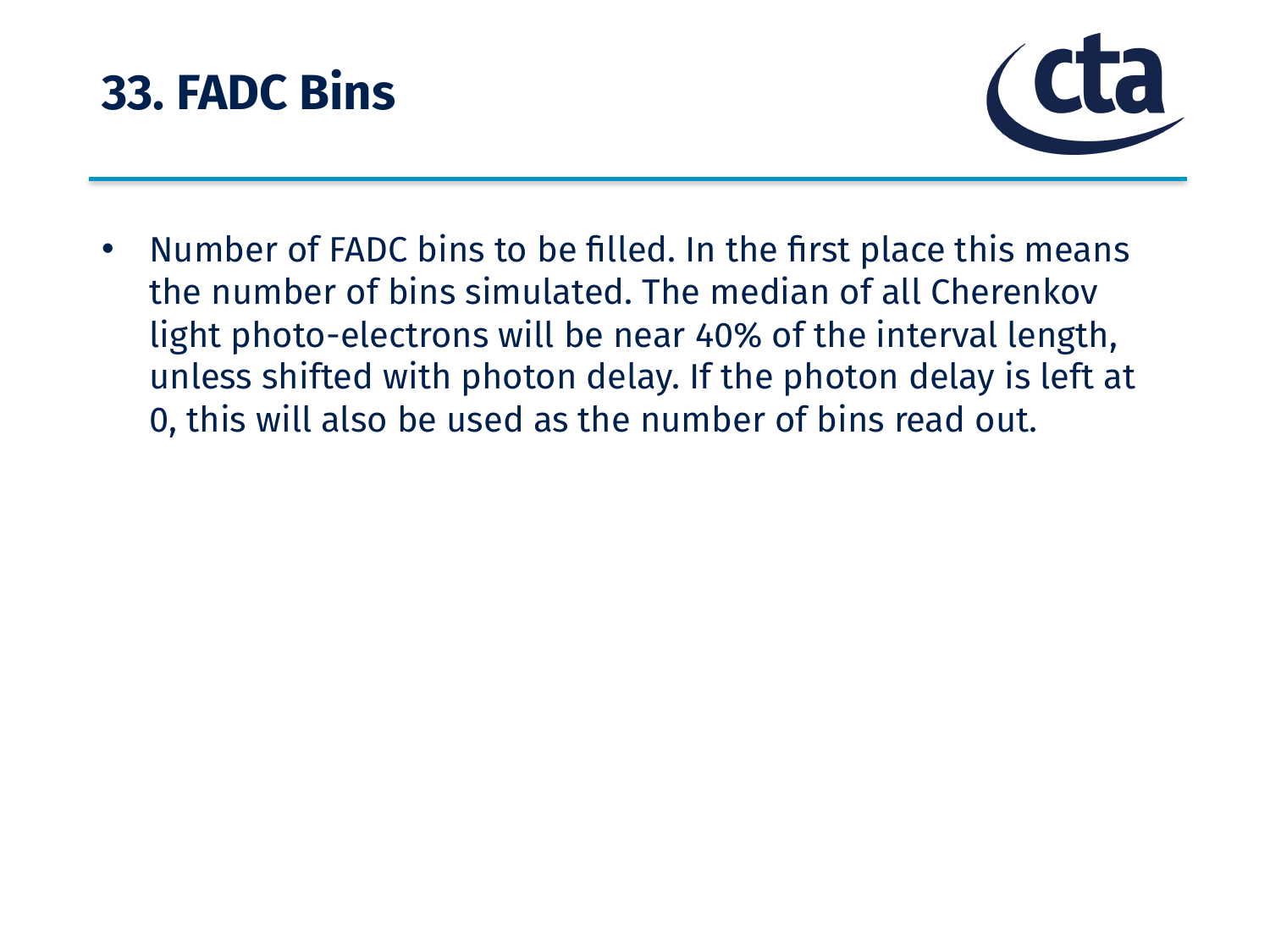

# 33. FADC Bins
Number of FADC bins to be filled. In the first place this means the number of bins simulated. The median of all Cherenkov light photo-electrons will be near 40% of the interval length, unless shifted with photon delay. If the photon delay is left at 0, this will also be used as the number of bins read out.